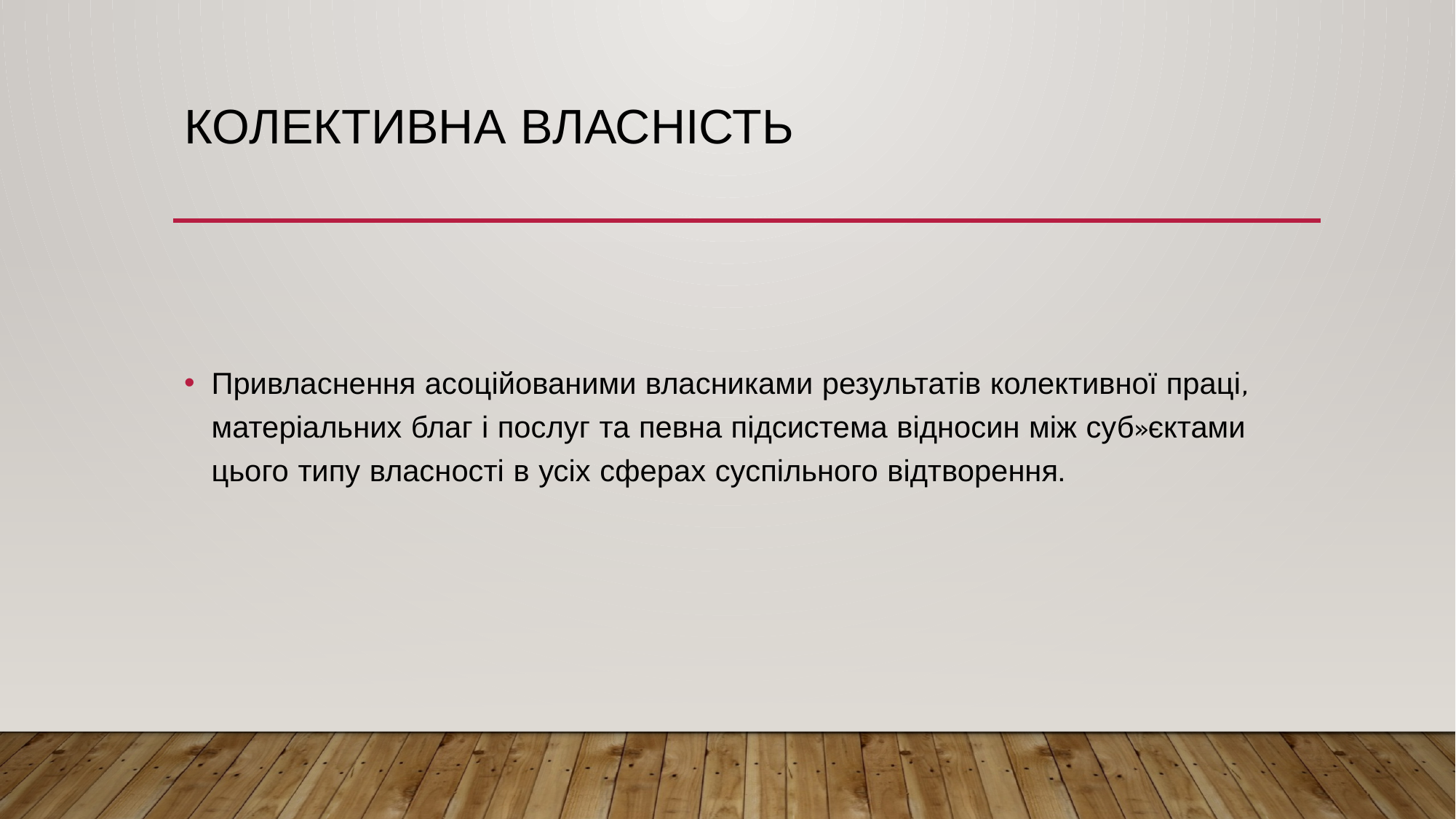

# Колективна власність

Привласнення асоційованими власниками результатів колективної праці, матеріальних благ і послуг та певна підсистема відносин між суб»єктами цього типу власності в усіх сферах суспільного відтворення.